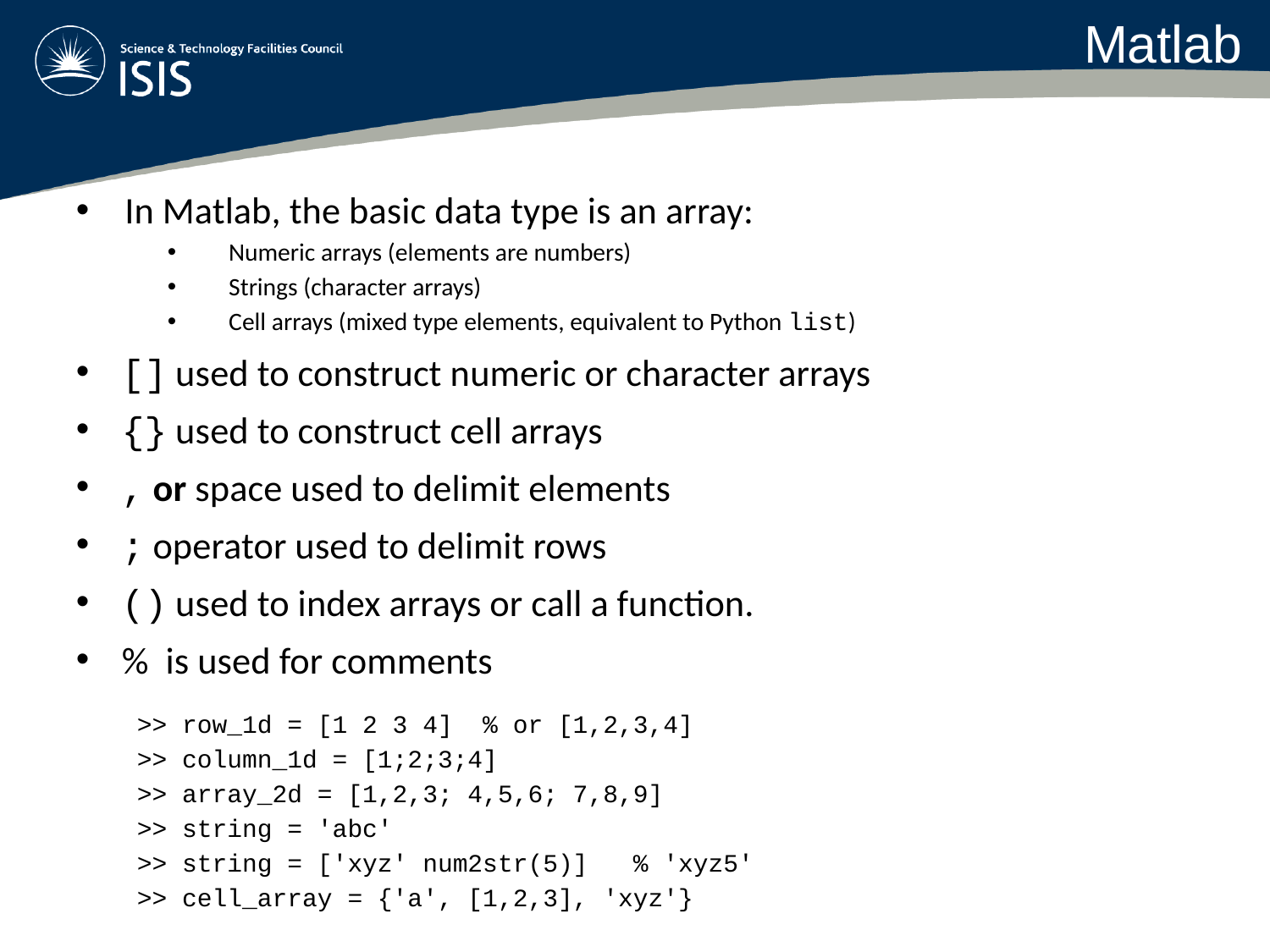

Matlab
In Matlab, the basic data type is an array:
Numeric arrays (elements are numbers)
Strings (character arrays)
Cell arrays (mixed type elements, equivalent to Python list)
[] used to construct numeric or character arrays
{} used to construct cell arrays
, or space used to delimit elements
; operator used to delimit rows
() used to index arrays or call a function.
%  is used for comments

>> row_1d = [1 2 3 4]  % or [1,2,3,4]
>> column_1d = [1;2;3;4]
>> array_2d = [1,2,3; 4,5,6; 7,8,9]
>> string = 'abc'
>> string = ['xyz' num2str(5)]   % 'xyz5'
>> cell_array = {'a', [1,2,3], 'xyz'}